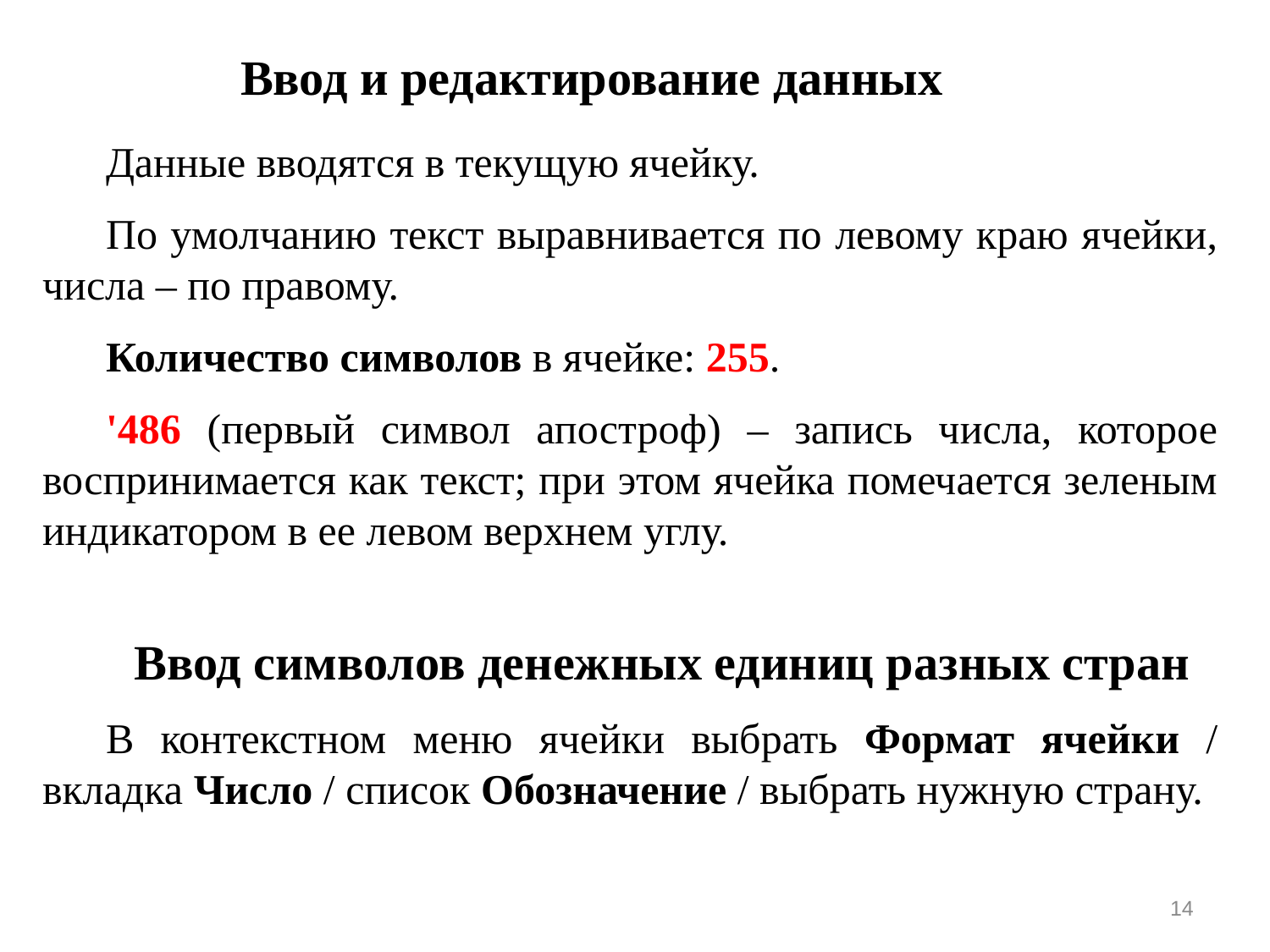

Ввод и редактирование данных
Данные вводятся в текущую ячейку.
По умолчанию текст выравнивается по левому краю ячейки, числа – по правому.
Количество символов в ячейке: 255.
'486 (первый символ апостроф) – запись числа, которое воспринимается как текст; при этом ячейка помечается зеленым индикатором в ее левом верхнем углу.
Ввод символов денежных единиц разных стран
В контекстном меню ячейки выбрать Формат ячейки / вкладка Число / список Обозначение / выбрать нужную страну.

14